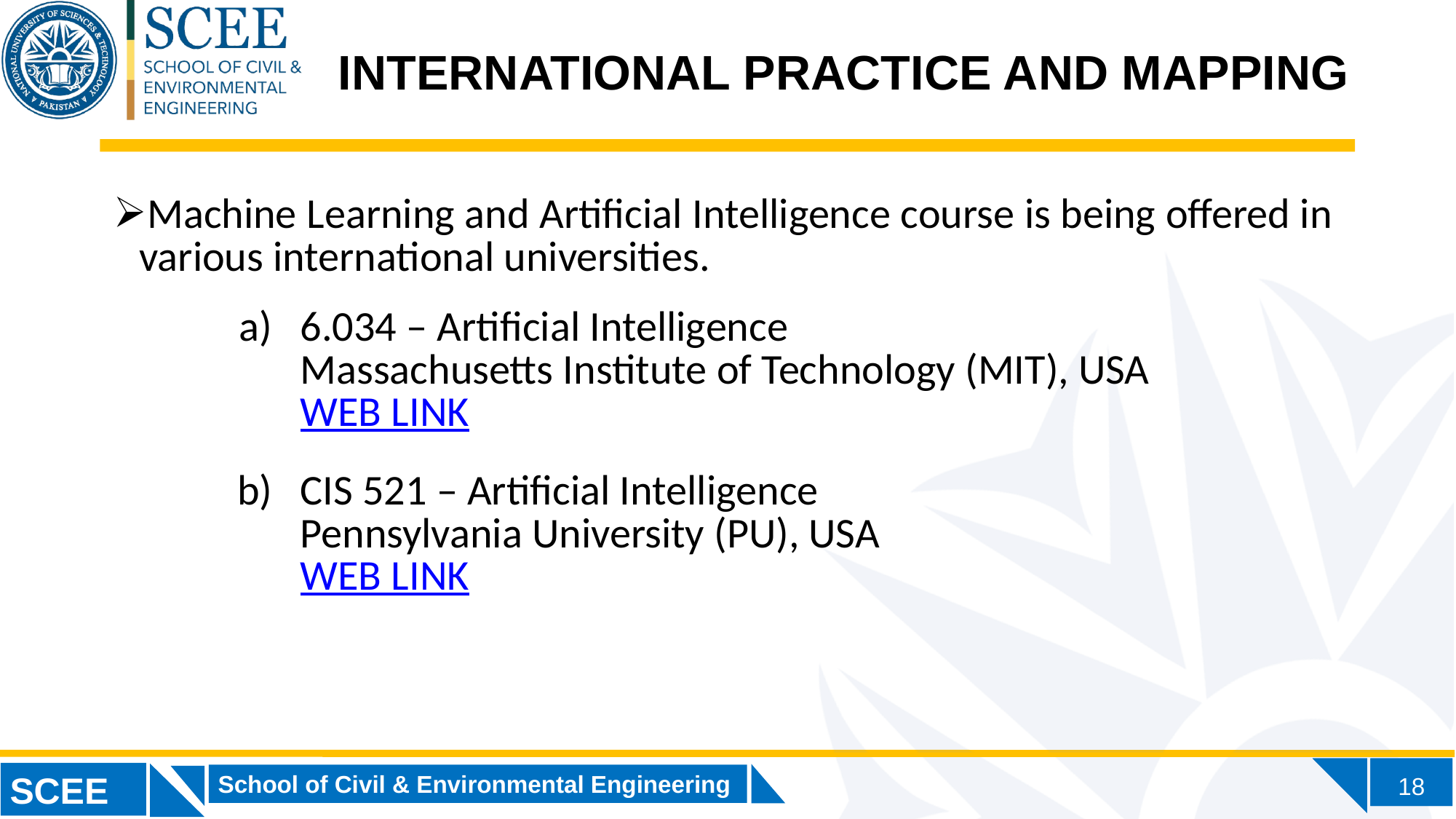

INTERNATIONAL PRACTICE AND MAPPING
| Machine Learning and Artificial Intelligence course is being offered in various international universities. |  |
| --- | --- |
| a) | 6.034 – Artificial Intelligence Massachusetts Institute of Technology (MIT), USA WEB LINK |
| b) | CIS 521 – Artificial Intelligence Pennsylvania University (PU), USA WEB LINK |